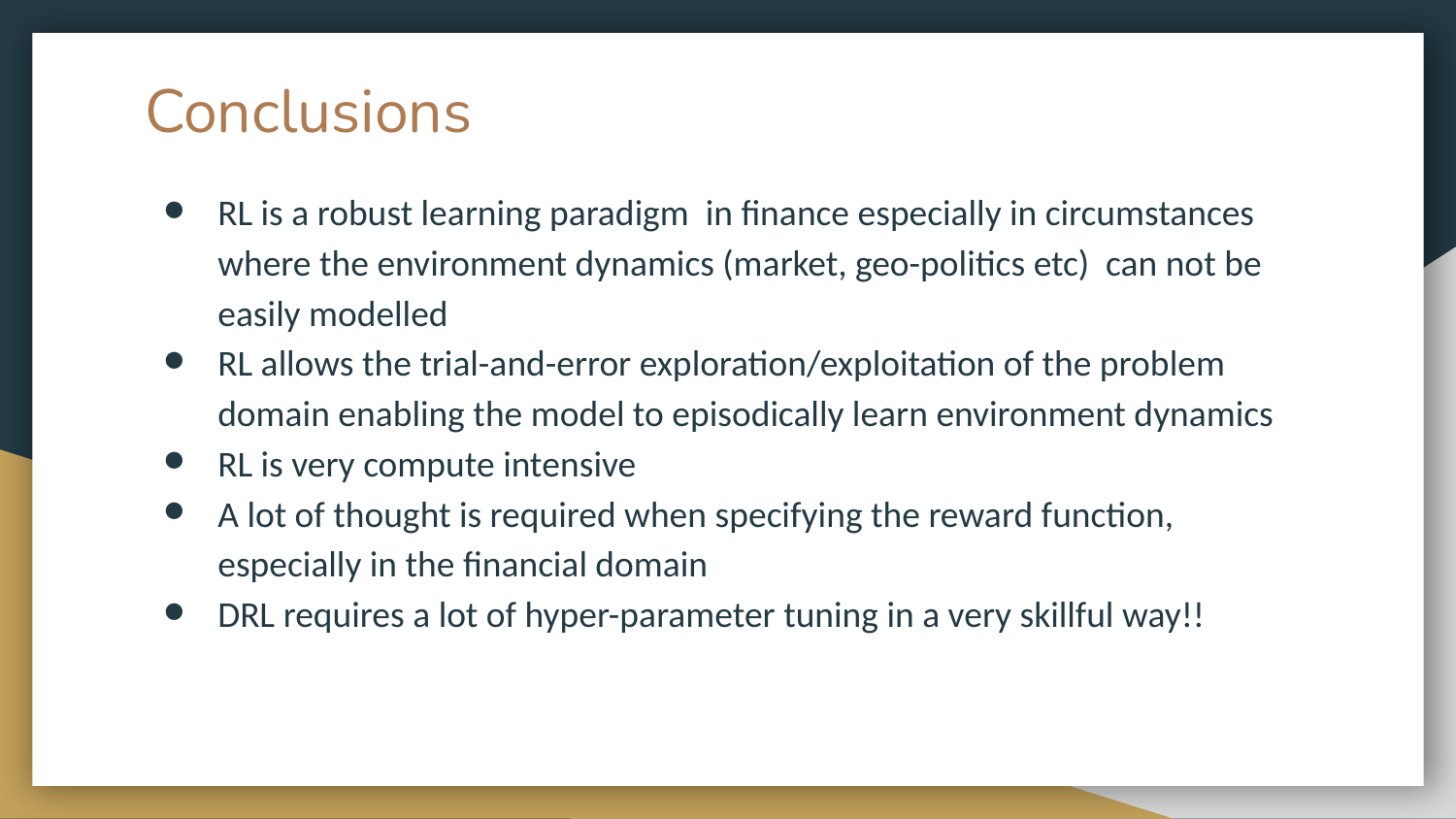

# Conclusions
RL is a robust learning paradigm  in finance especially in circumstances where the environment dynamics (market, geo-politics etc)  can not be easily modelled
RL allows the trial-and-error exploration/exploitation of the problem domain enabling the model to episodically learn environment dynamics
RL is very compute intensive
A lot of thought is required when specifying the reward function, especially in the financial domain
DRL requires a lot of hyper-parameter tuning in a very skillful way!!